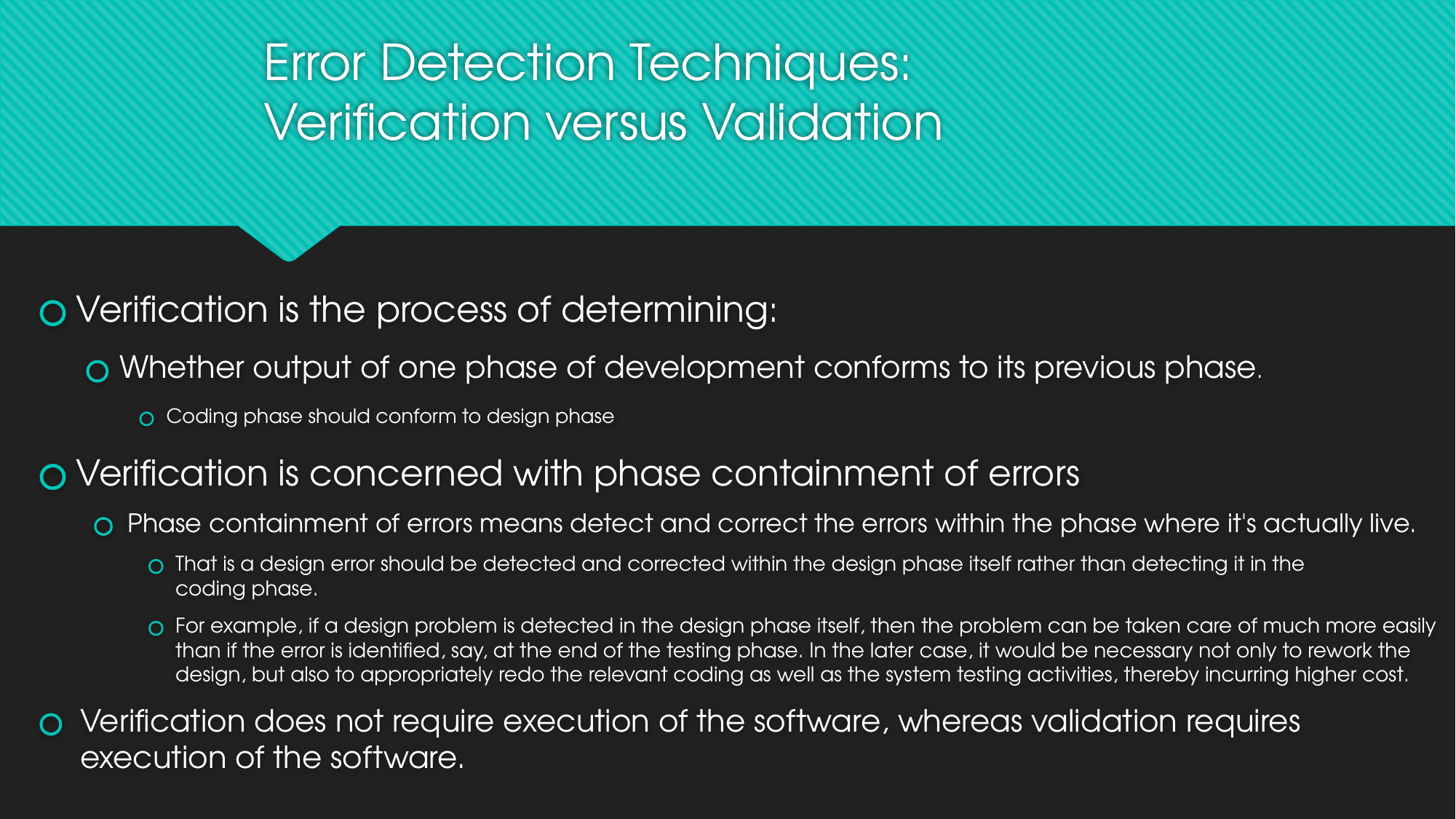

# Error Detection Techniques: Verification versus Validation
Verification is the process of determining:
Whether output of one phase of development conforms to its previous phase.
Coding phase should conform to design phase
Verification is concerned with phase containment of errors
Phase containment of errors means detect and correct the errors within the phase where it's actually live.
That is a design error should be detected and corrected within the design phase itself rather than detecting it in the coding phase.
For example, if a design problem is detected in the design phase itself, then the problem can be taken care of much more easily than if the error is identified, say, at the end of the testing phase. In the later case, it would be necessary not only to rework the design, but also to appropriately redo the relevant coding as well as the system testing activities, thereby incurring higher cost.
Verification does not require execution of the software, whereas validation requires execution of the software.